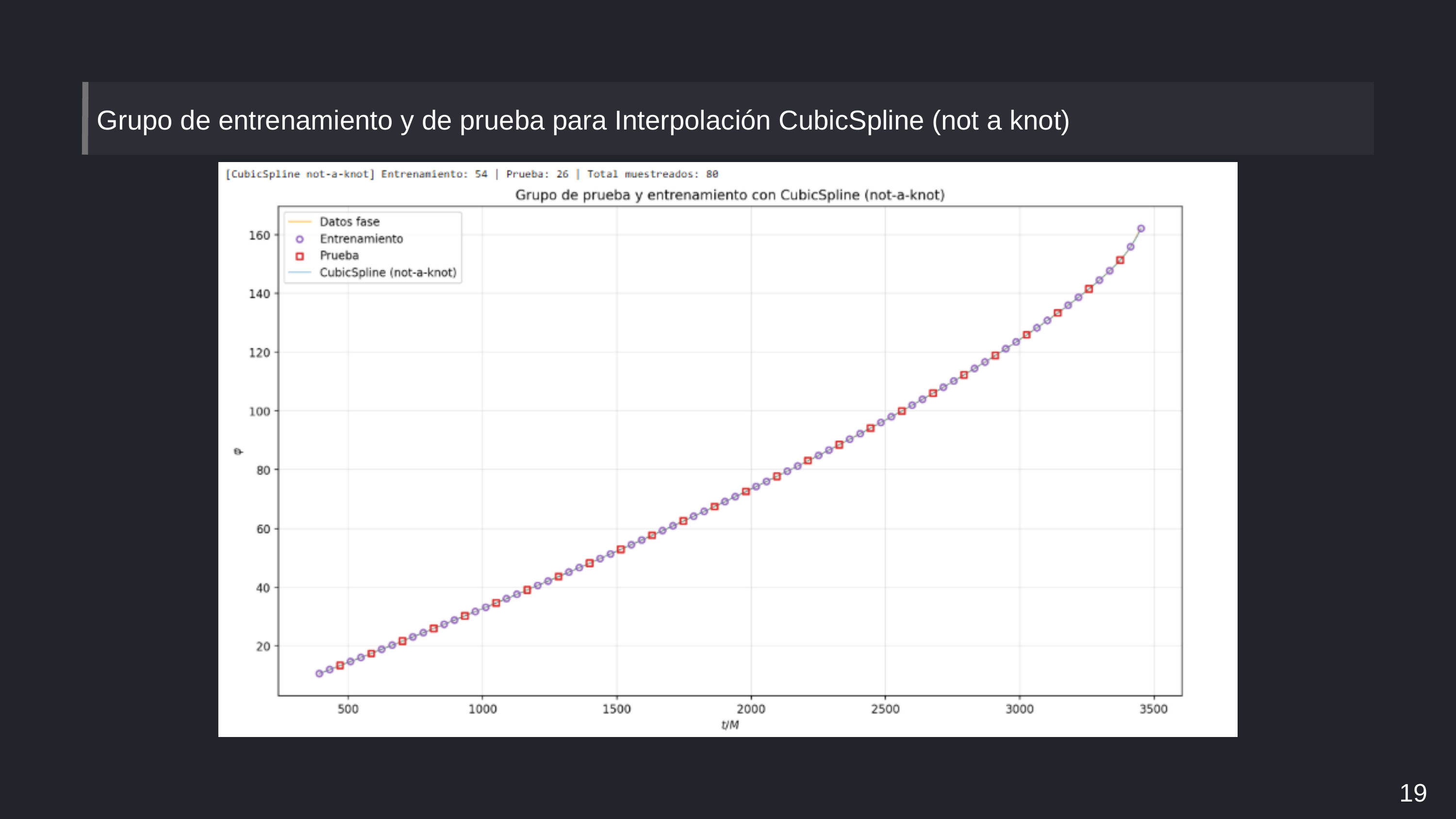

Grupo de entrenamiento y de prueba para Interpolación CubicSpline (not a knot)

19